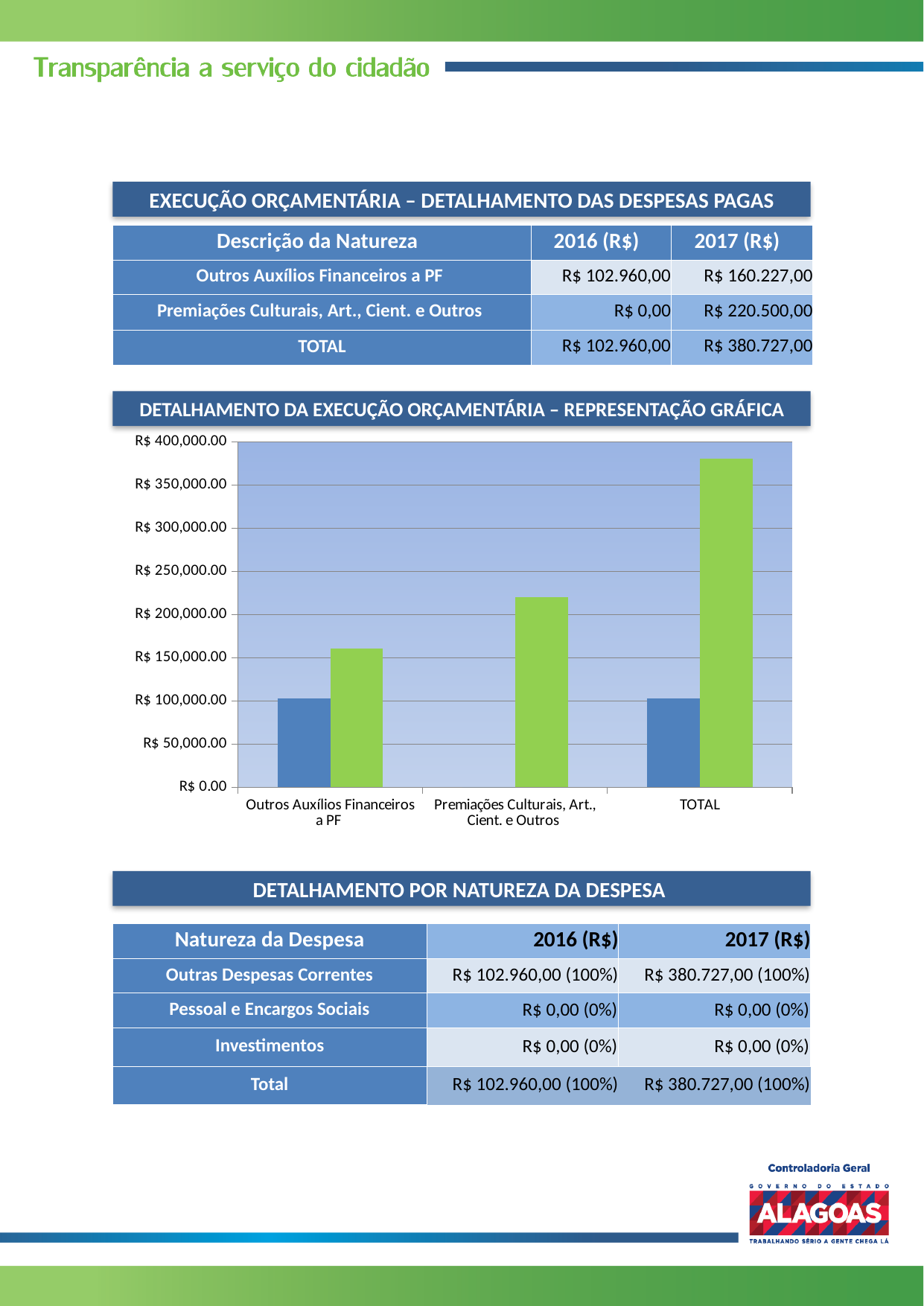

EXECUÇÃO ORÇAMENTÁRIA – DETALHAMENTO DAS DESPESAS PAGAS
| Descrição da Natureza | 2016 (R$) | 2017 (R$) |
| --- | --- | --- |
| Outros Auxílios Financeiros a PF | R$ 102.960,00 | R$ 160.227,00 |
| Premiações Culturais, Art., Cient. e Outros | R$ 0,00 | R$ 220.500,00 |
| TOTAL | R$ 102.960,00 | R$ 380.727,00 |
DETALHAMENTO DA EXECUÇÃO ORÇAMENTÁRIA – REPRESENTAÇÃO GRÁFICA

### Chart

| Category | 2016 (R$)   | 2017 (R$)   |
|---|---|---|
| Outros Auxílios Financeiros a PF  | 102960.0 | 160227.0 |
| Premiações Culturais, Art., Cient. e Outros  | 0.0 | 220500.0 |
| TOTAL | 102960.0 | 380727.0 |
DETALHAMENTO POR NATUREZA DA DESPESA
| Natureza da Despesa | 2016 (R$) | 2017 (R$) |
| --- | --- | --- |
| Outras Despesas Correntes | R$ 102.960,00 (100%) | R$ 380.727,00 (100%) |
| Pessoal e Encargos Sociais | R$ 0,00 (0%) | R$ 0,00 (0%) |
| Investimentos | R$ 0,00 (0%) | R$ 0,00 (0%) |
| Total | R$ 102.960,00 (100%) | R$ 380.727,00 (100%) |